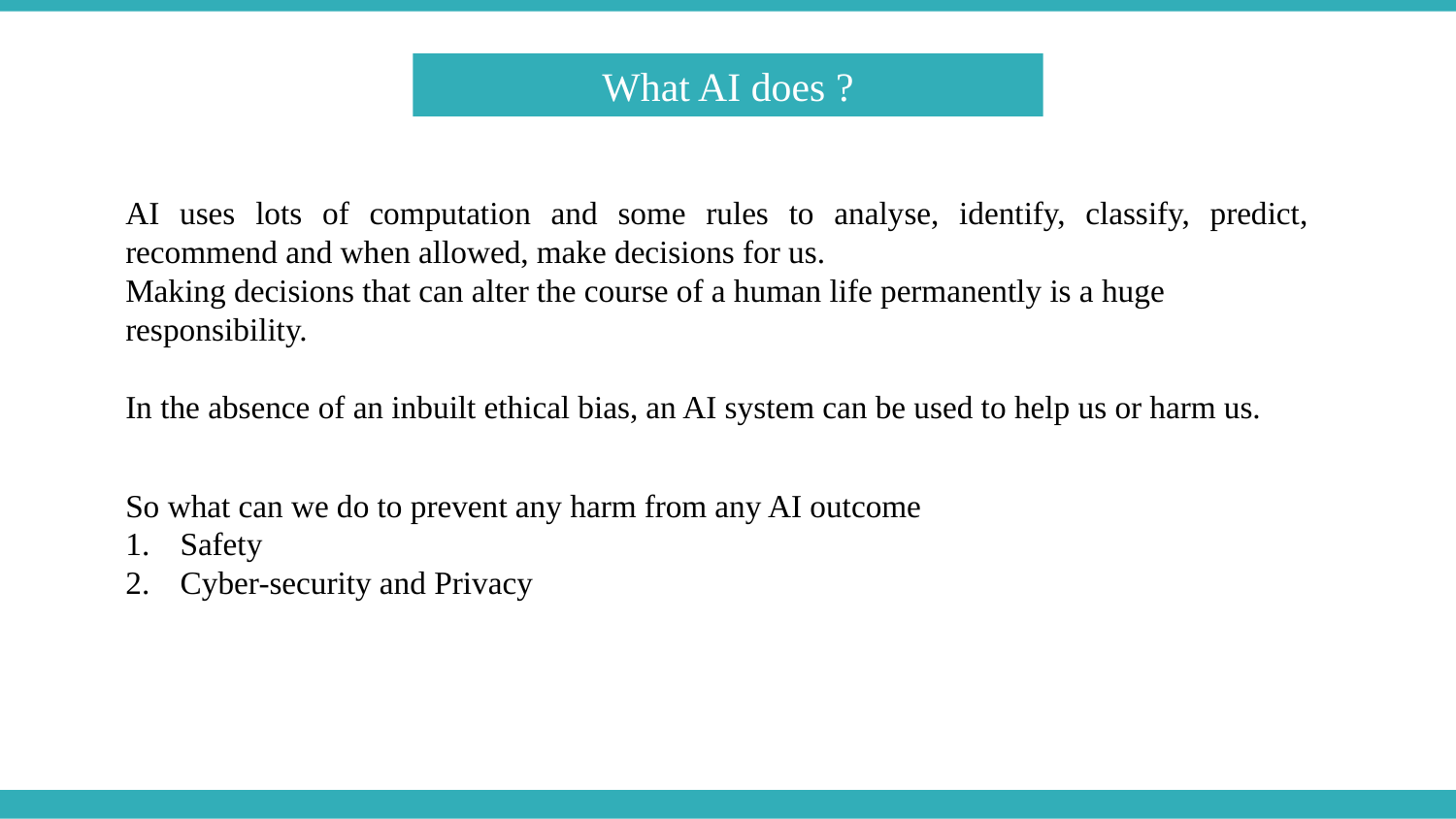

What AI does ?
AI uses lots of computation and some rules to analyse, identify, classify, predict, recommend and when allowed, make decisions for us.
Making decisions that can alter the course of a human life permanently is a huge
responsibility.

In the absence of an inbuilt ethical bias, an AI system can be used to help us or harm us.
So what can we do to prevent any harm from any AI outcome
Safety
Cyber-security and Privacy